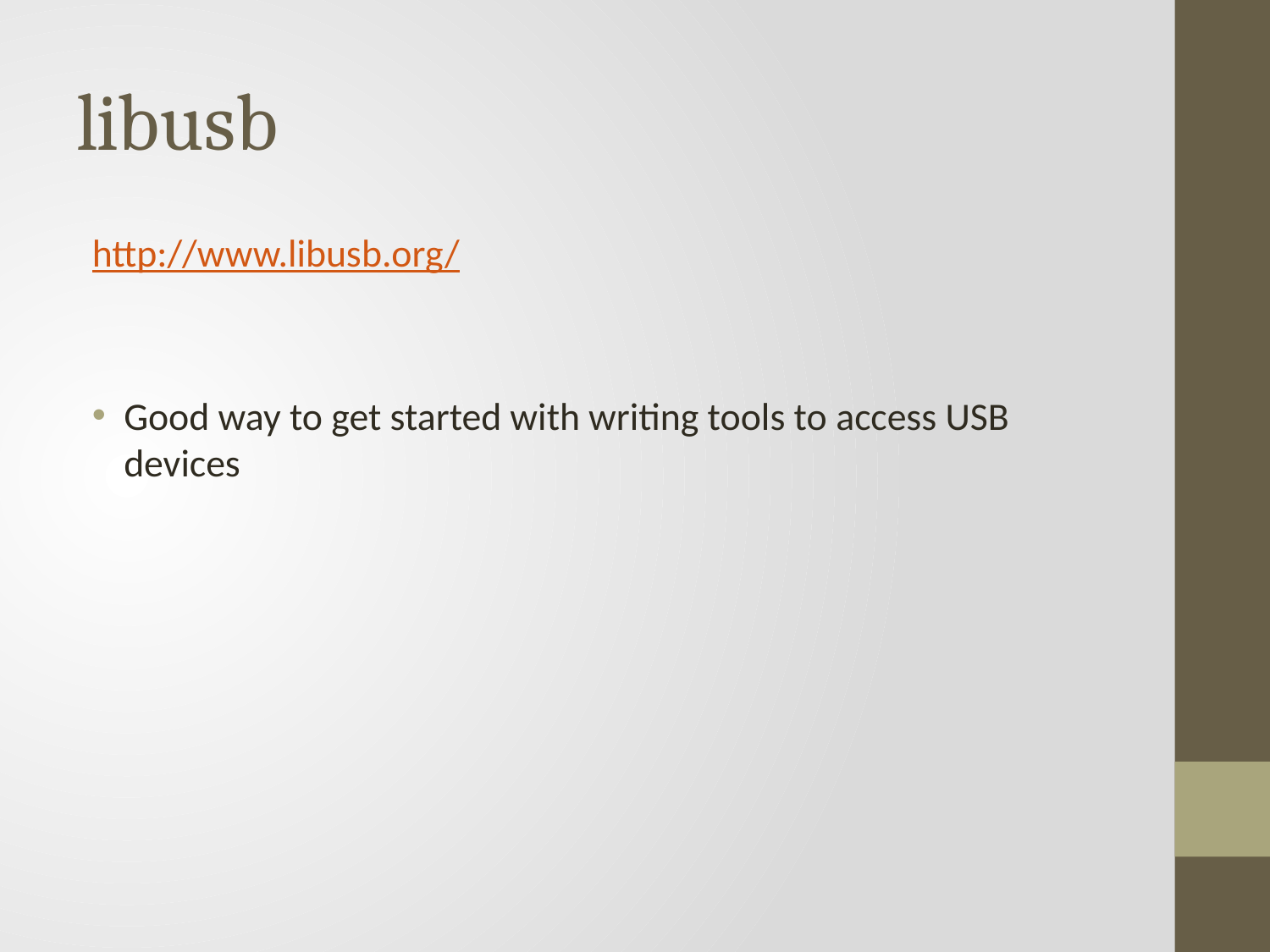

# libusb
http://www.libusb.org/

Good way to get started with writing tools to access USB devices